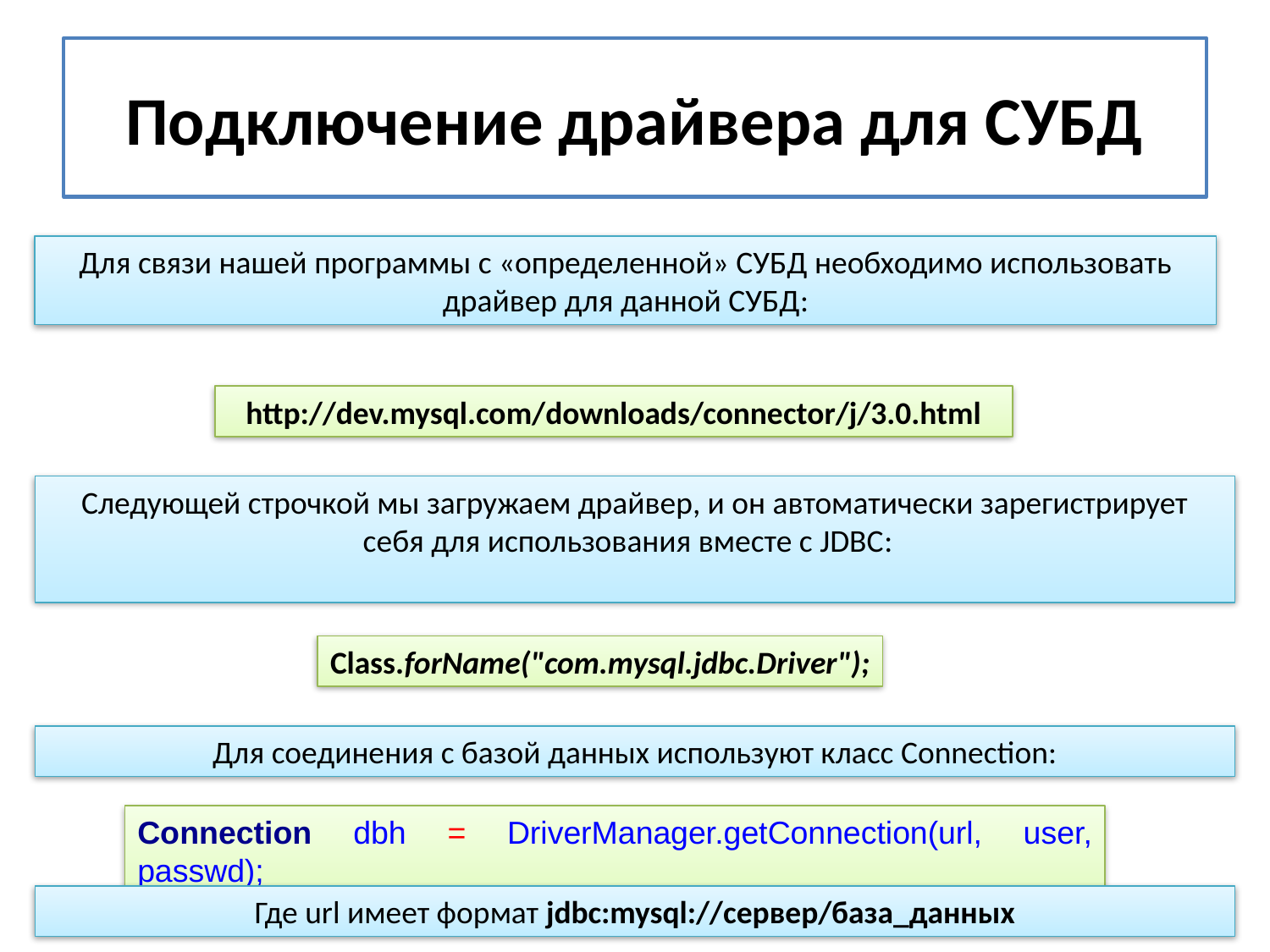

# Подключение драйвера для СУБД
Для связи нашей программы с «определенной» СУБД необходимо использовать
драйвер для данной СУБД:
http://dev.mysql.com/downloads/connector/j/3.0.html
Следующей строчкой мы загружаем драйвер, и он автоматически зарегистрирует себя для использования вместе с JDBC:

Class.forName("com.mysql.jdbc.Driver");
Для соединения с базой данных используют класс Connection:
Connection dbh = DriverManager.getConnection(url, user, passwd);
Где url имеет формат jdbc:mysql://сервер/база_данных